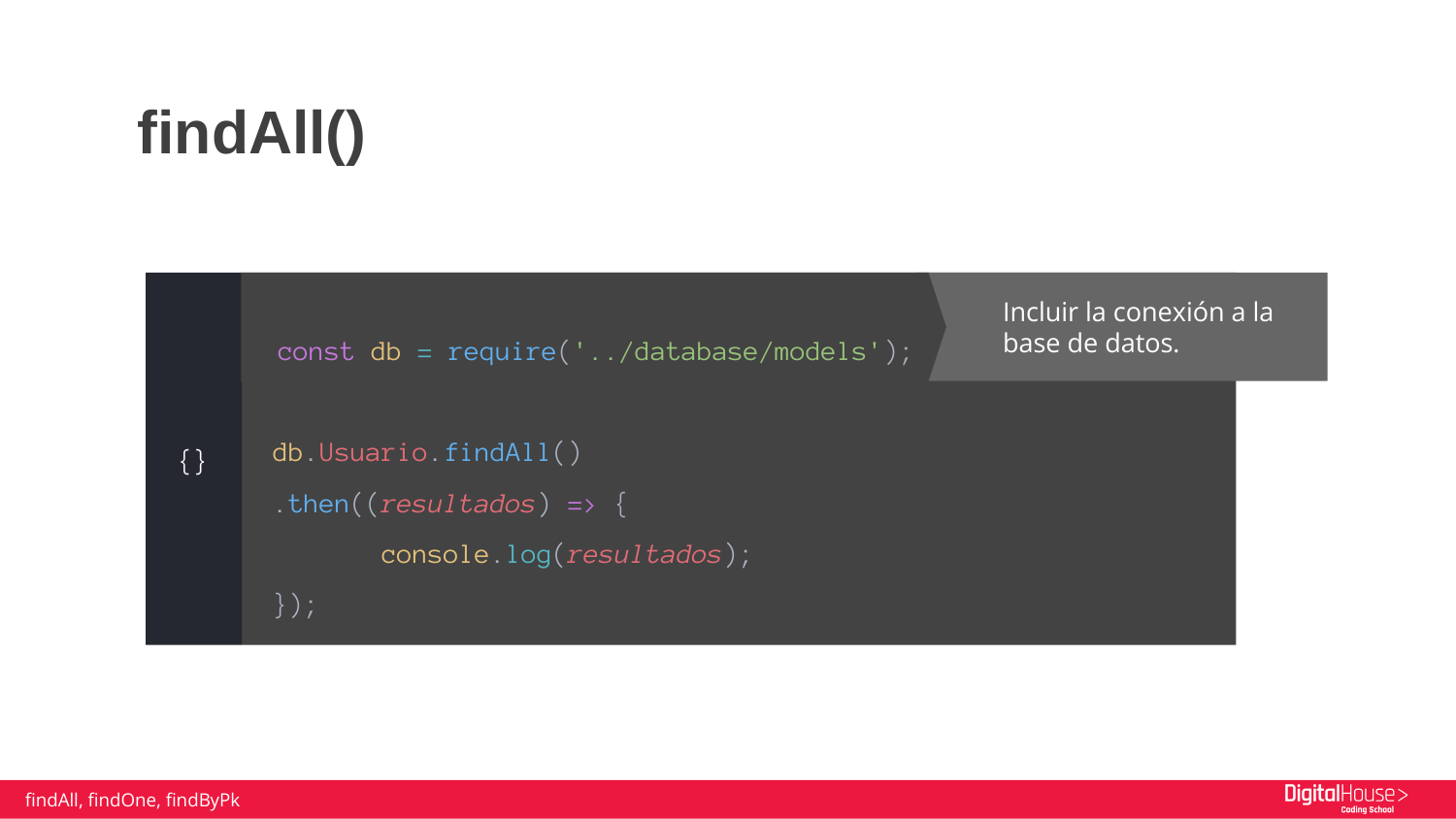

findAll()
const db = require('../database/models');
Incluir la conexión a la base de datos.

const db = require('../database/models');

db.Usuario.findAll()
.then((resultados) => {
       console.log(resultados);
});
{}